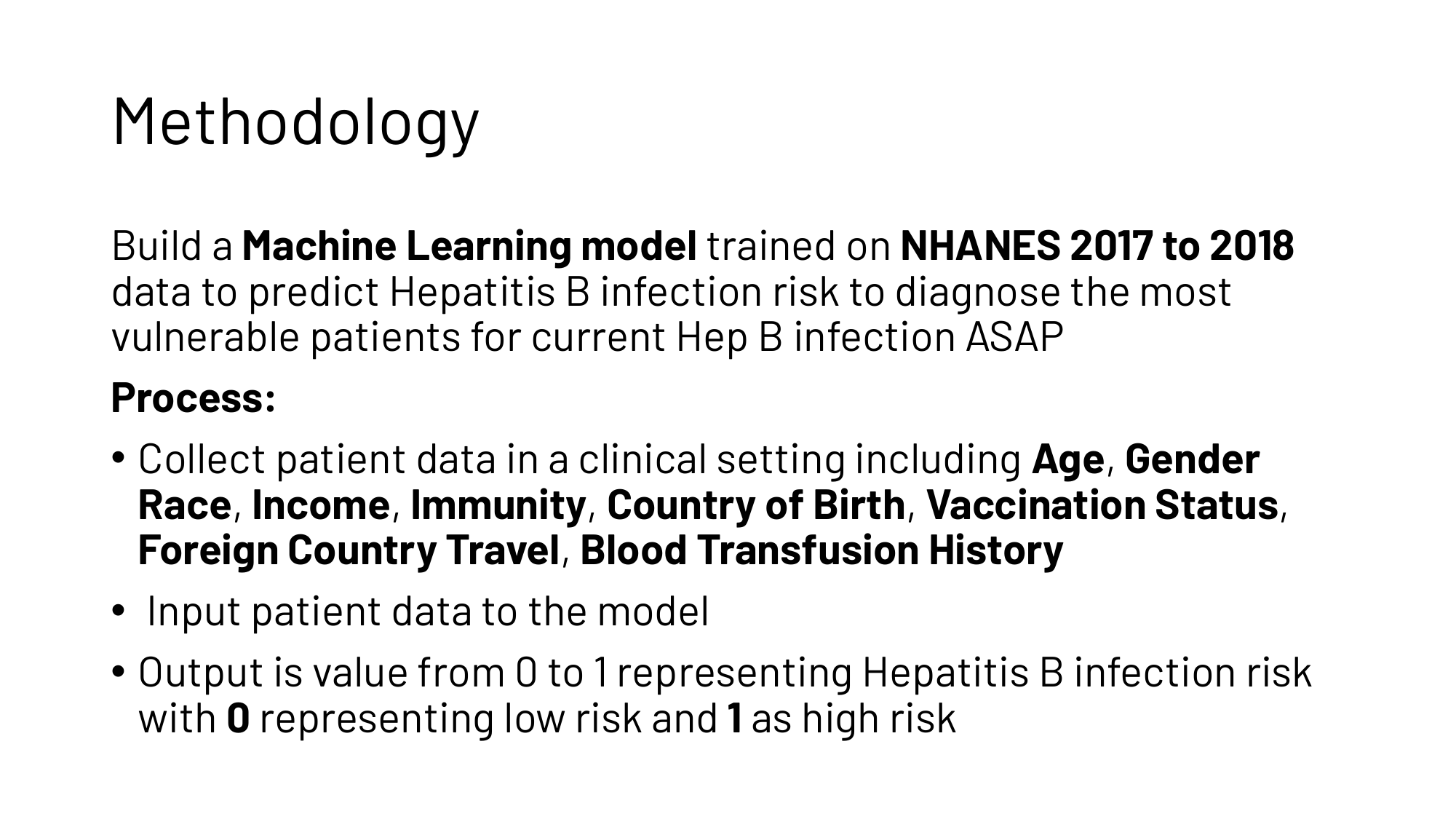

# Methodology
Build a Machine Learning model trained on NHANES 2017 to 2018 data to predict Hepatitis B infection risk to diagnose the most vulnerable patients for current Hep B infection ASAP
Process:
Collect patient data in a clinical setting including Age, Gender Race, Income, Immunity, Country of Birth, Vaccination Status, Foreign Country Travel, Blood Transfusion History
 Input patient data to the model
Output is value from 0 to 1 representing Hepatitis B infection risk with 0 representing low risk and 1 as high risk